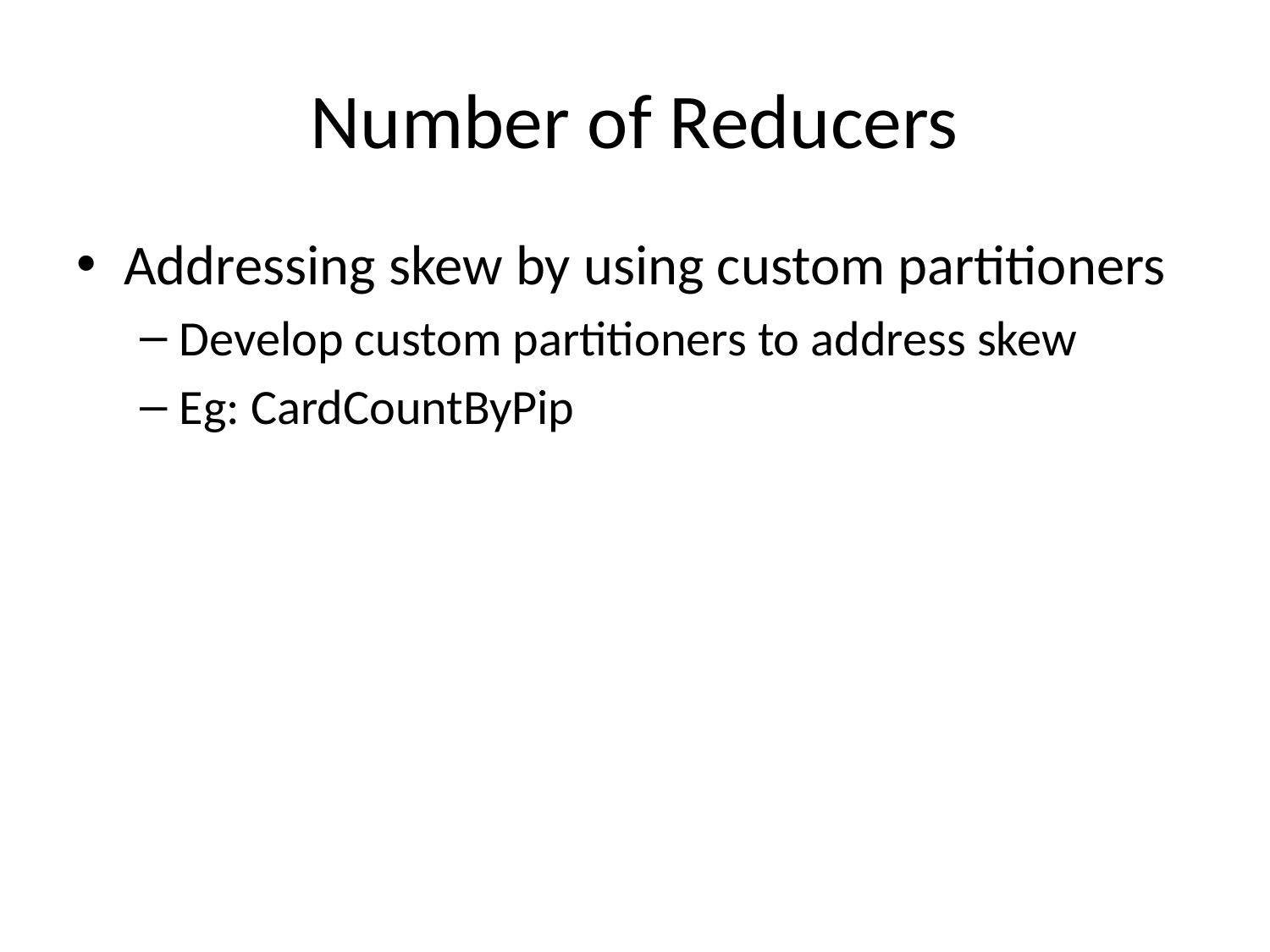

# Number of Reducers
Addressing skew by using custom partitioners
Develop custom partitioners to address skew
Eg: CardCountByPip